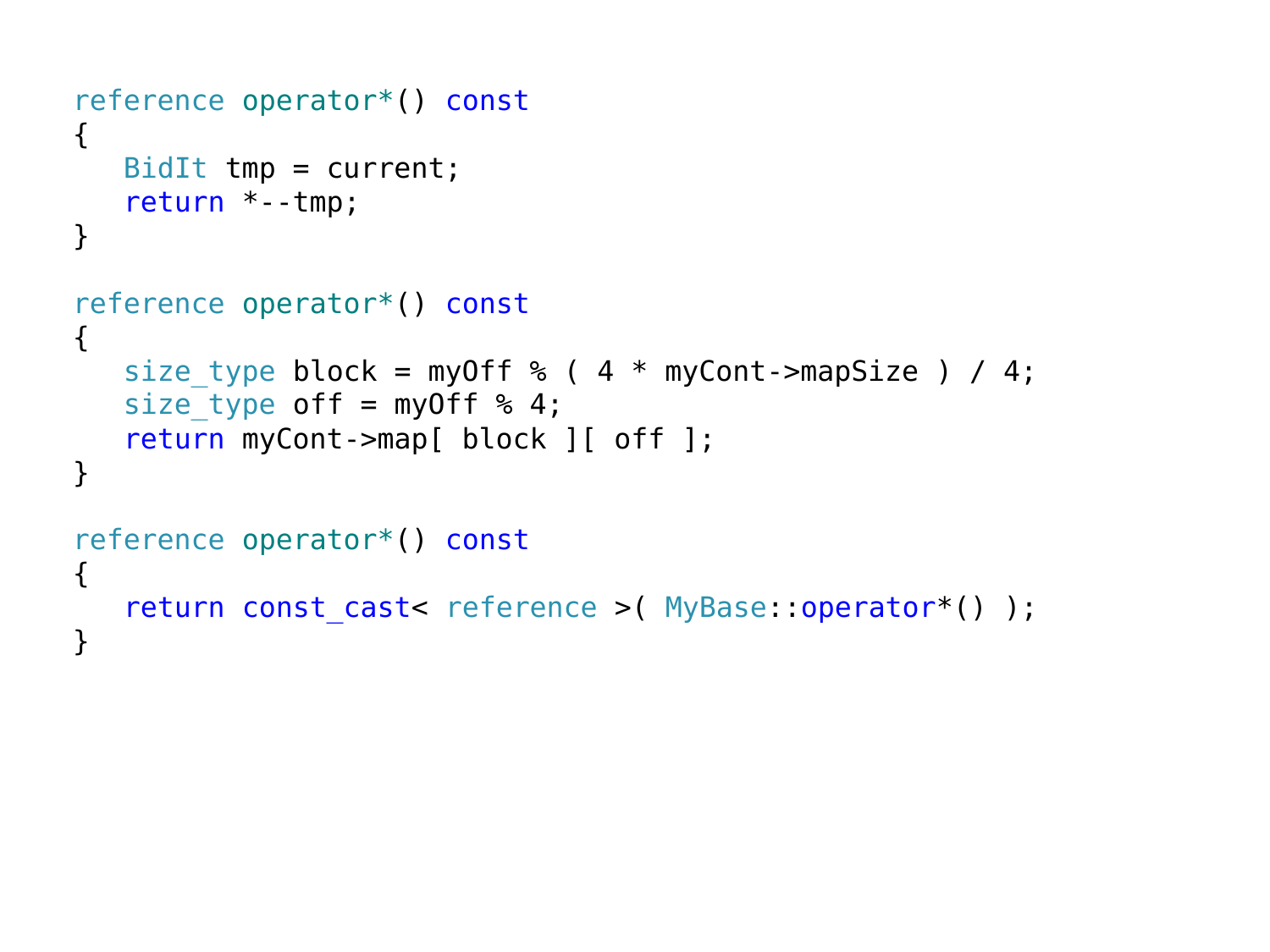

reference operator*() const
{
   BidIt tmp = current;
   return *--tmp;
}

reference operator*() const
{
   size_type block = myOff % ( 4 * myCont->mapSize ) / 4;
   size_type off = myOff % 4;
   return myCont->map[ block ][ off ];
}

reference operator*() const
{
   return const_cast< reference >( MyBase::operator*() );
}